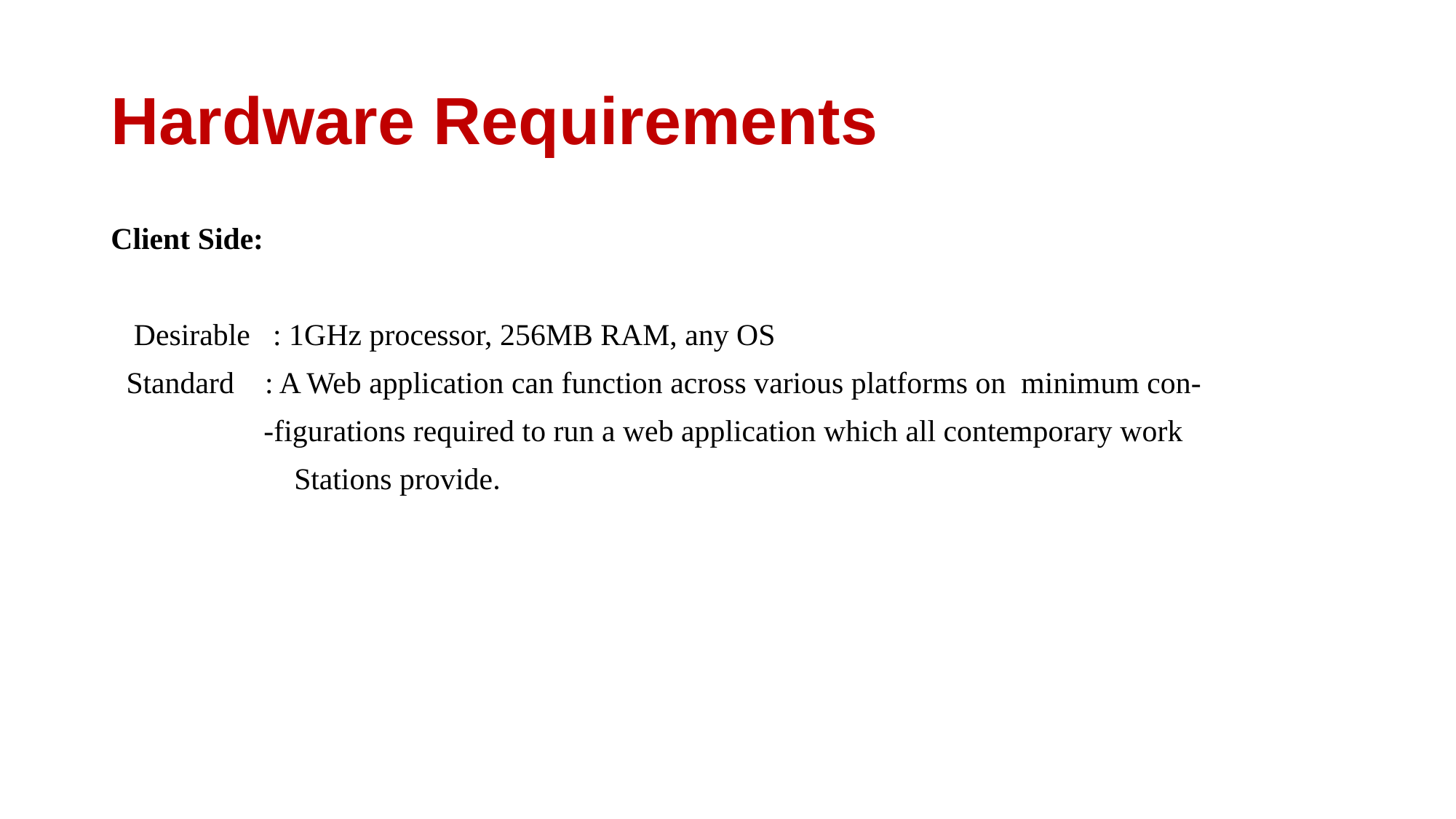

# Hardware Requirements
Client Side:

   Desirable   : 1GHz processor, 256MB RAM, any OS
  Standard    : A Web application can function across various platforms on  minimum con-
                    -figurations required to run a web application which all contemporary work
                        Stations provide.